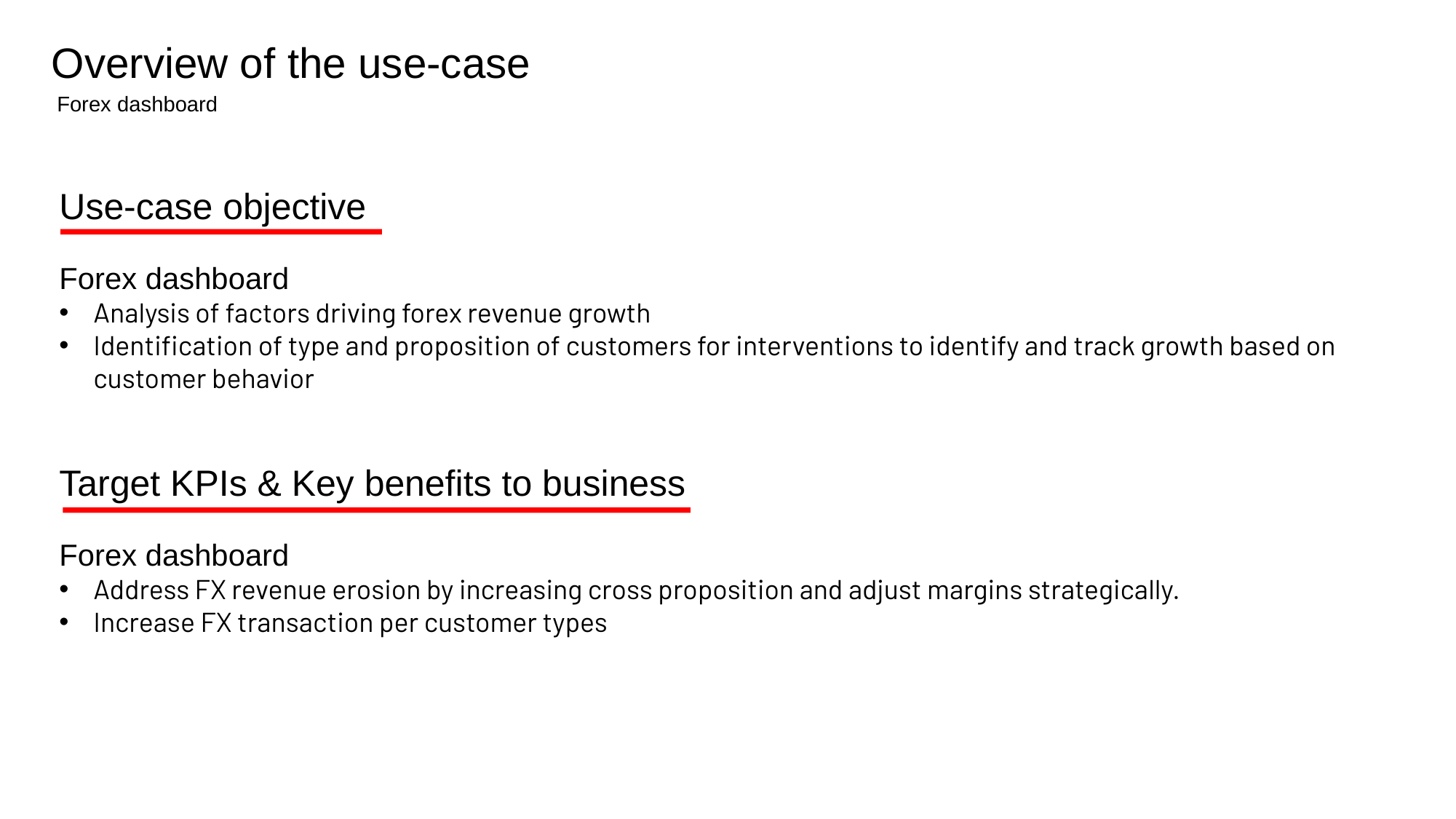

Overview of the use-case
Forex dashboard
Use-case objective

Forex dashboard
Analysis of factors driving forex revenue growth
Identification of type and proposition of customers for interventions to identify and track growth based on customer behavior

Target KPIs & Key benefits to business

Forex dashboard
Address FX revenue erosion by increasing cross proposition and adjust margins strategically.
Increase FX transaction per customer types